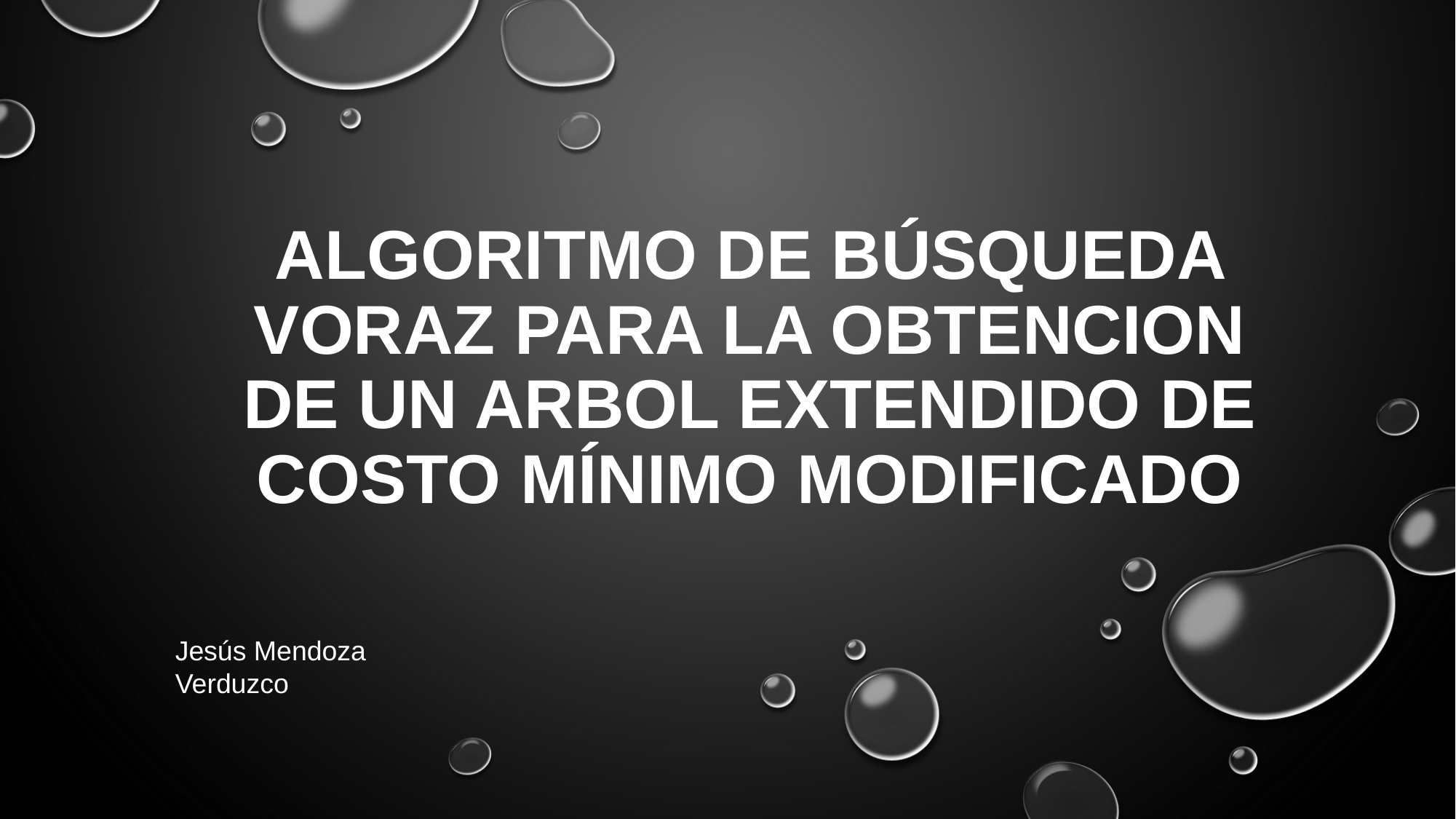

# ALGORITMO DE BúSQUEDA VORAZ PARA LA OBTENCION DE UN ARBOL EXTENDIDO DE COSTO MíNIMO MODIFICADO
Jesús Mendoza Verduzco